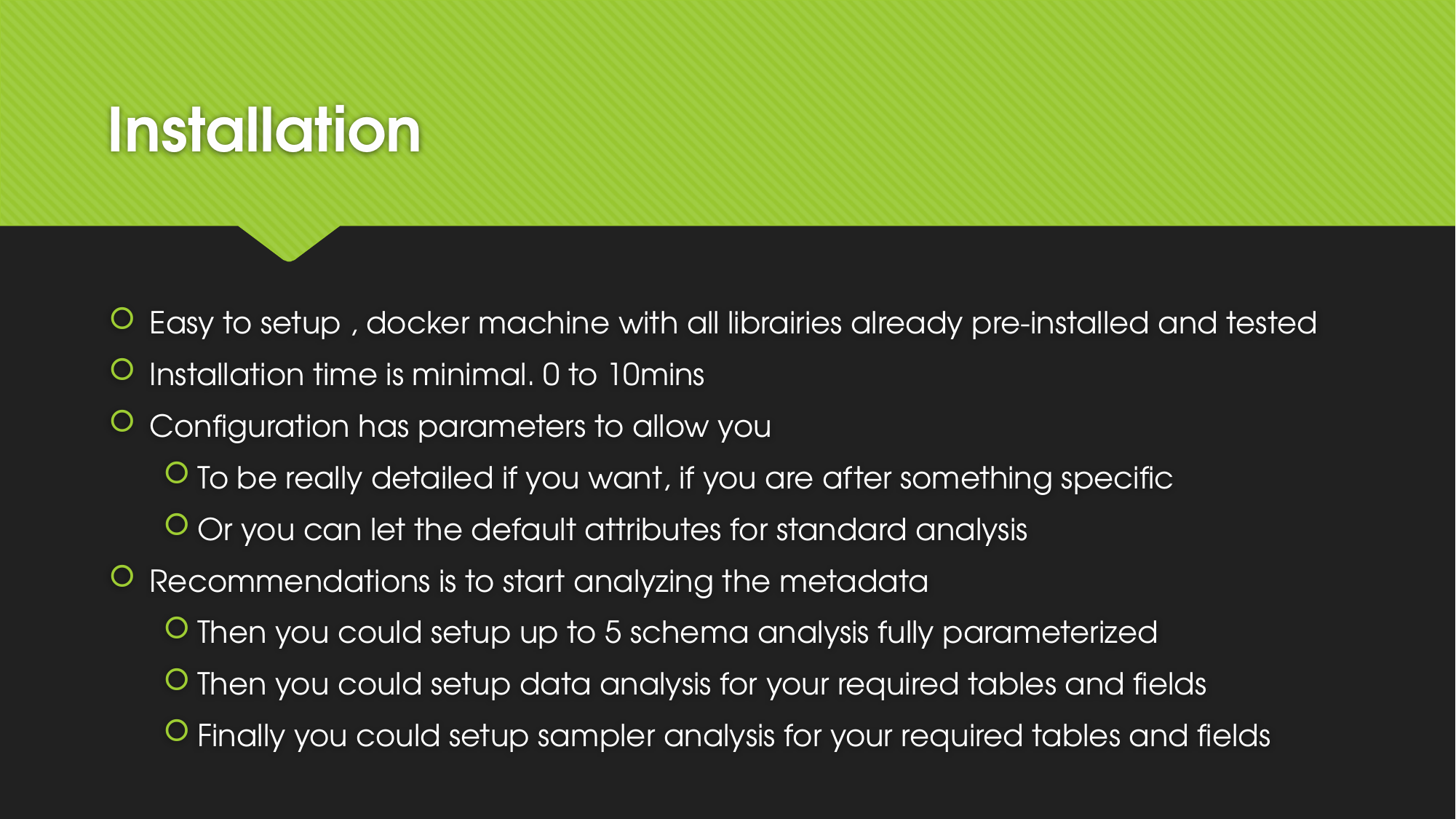

# Installation
Easy to setup , docker machine with all librairies already pre-installed and tested
Installation time is minimal. 0 to 10mins
Configuration has parameters to allow you
To be really detailed if you want, if you are after something specific
Or you can let the default attributes for standard analysis
Recommendations is to start analyzing the metadata
Then you could setup up to 5 schema analysis fully parameterized
Then you could setup data analysis for your required tables and fields
Finally you could setup sampler analysis for your required tables and fields